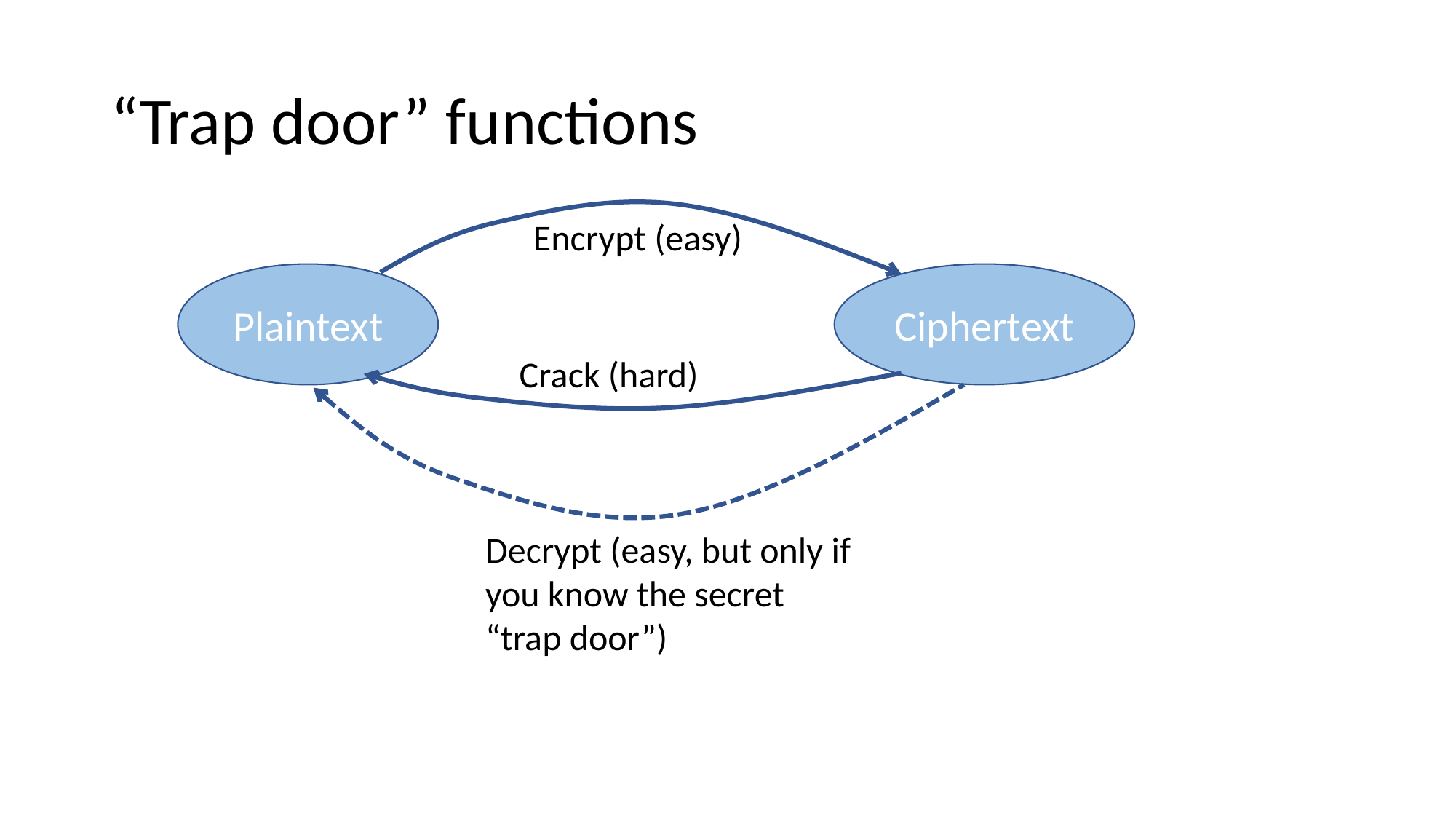

# “Trap door” functions

Encrypt (easy)
Plaintext
Ciphertext
Crack (hard)

Decrypt (easy, but only if you know the secret
“trap door”)